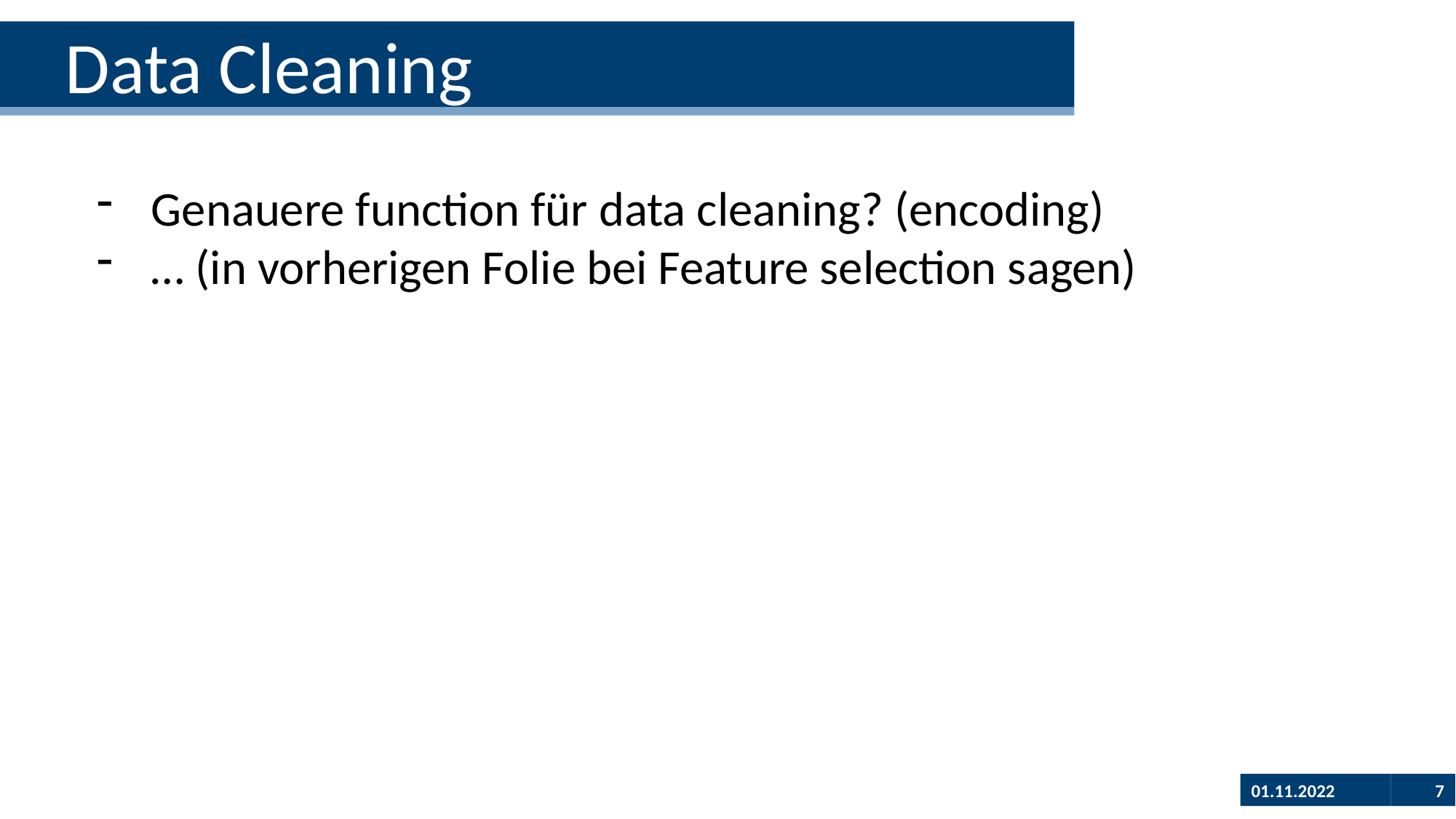

Data Cleaning

Genauere function für data cleaning? (encoding)
… (in vorherigen Folie bei Feature selection sagen)
01.11.2022
7